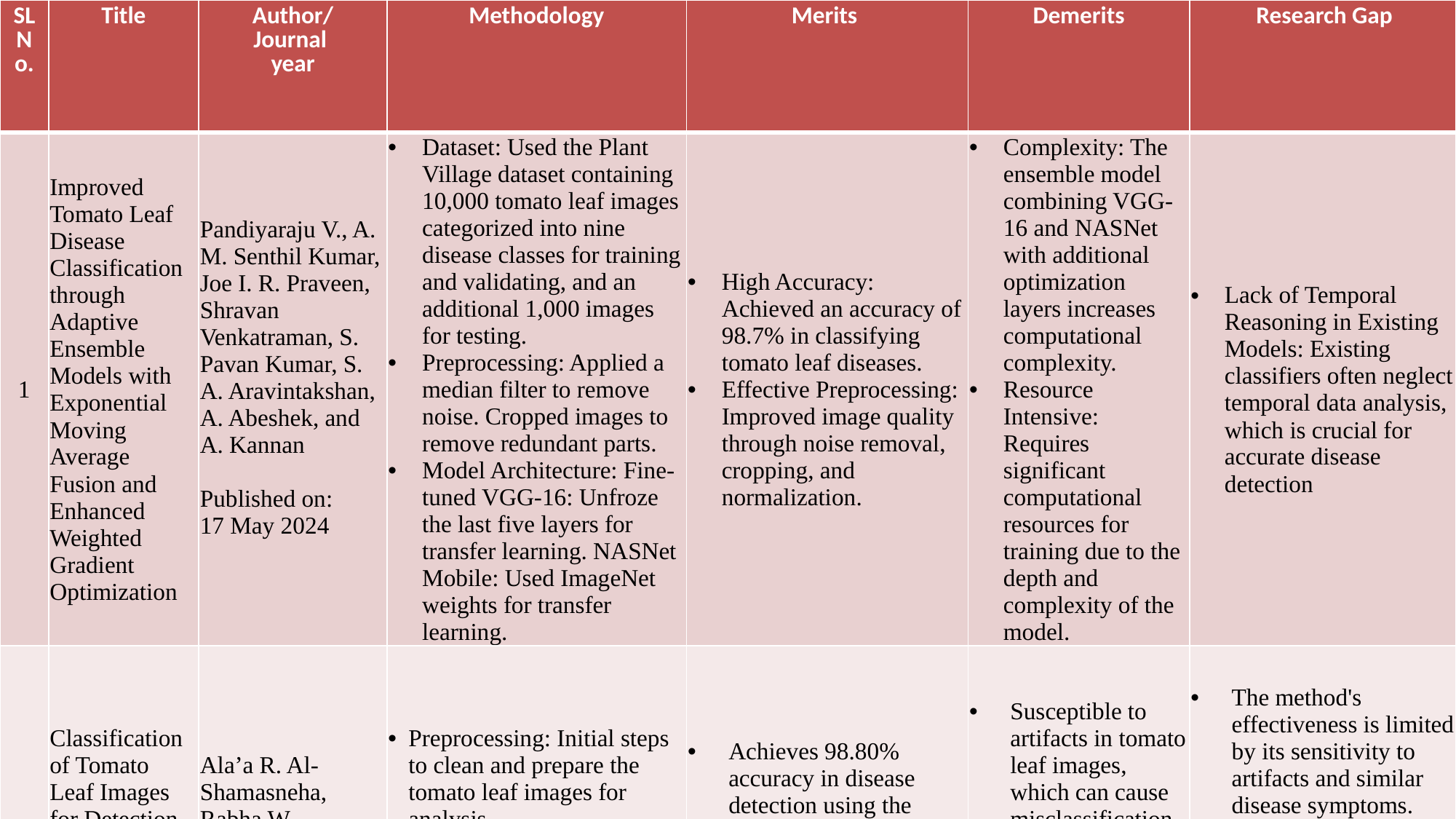

| SL No. | Title | Author/ Journal  year | Methodology | Merits | Demerits | Research Gap |
| --- | --- | --- | --- | --- | --- | --- |
| 1 | Improved Tomato Leaf Disease Classification through Adaptive Ensemble Models with Exponential Moving Average Fusion and Enhanced Weighted Gradient Optimization | Pandiyaraju V., A. M. Senthil Kumar, Joe I. R. Praveen, Shravan Venkatraman, S. Pavan Kumar, S. A. Aravintakshan, A. Abeshek, and A. Kannan Published on: 17 May 2024 | Dataset: Used the Plant Village dataset containing 10,000 tomato leaf images categorized into nine disease classes for training and validating, and an additional 1,000 images for testing. Preprocessing: Applied a median filter to remove noise. Cropped images to remove redundant parts. Model Architecture: Fine-tuned VGG-16: Unfroze the last five layers for transfer learning. NASNet Mobile: Used ImageNet weights for transfer learning. | High Accuracy: Achieved an accuracy of 98.7% in classifying tomato leaf diseases. Effective Preprocessing: Improved image quality through noise removal, cropping, and normalization. | Complexity: The ensemble model combining VGG-16 and NASNet with additional optimization layers increases computational complexity. Resource Intensive: Requires significant computational resources for training due to the depth and complexity of the model. | Lack of Temporal Reasoning in Existing Models: Existing classifiers often neglect temporal data analysis, which is crucial for accurate disease detection |
| 2 | Classification of Tomato Leaf Images for Detection of Plant Disease Using Conformable Polynomials Image Features | Ala’a R. Al-Shamasneha, Rabha W. Ibrahimb Published on: 3 July 2024 | Preprocessing: Initial steps to clean and prepare the tomato leaf images for analysis. Feature Extraction: A new method based on conformable polynomials is used to extract texture features. | Achieves 98.80% accuracy in disease detection using the SVM classifier. Facilitates early identification of plant diseases, enabling timely interventions | Susceptible to artifacts in tomato leaf images, which can cause misclassification. Diseases with similar visual symptoms may lead to incorrect categorization. | The method's effectiveness is limited by its sensitivity to artifacts and similar disease symptoms. Further research could focus on enhancing robustness against artifacts and improving differentiation between visually similar symptoms |